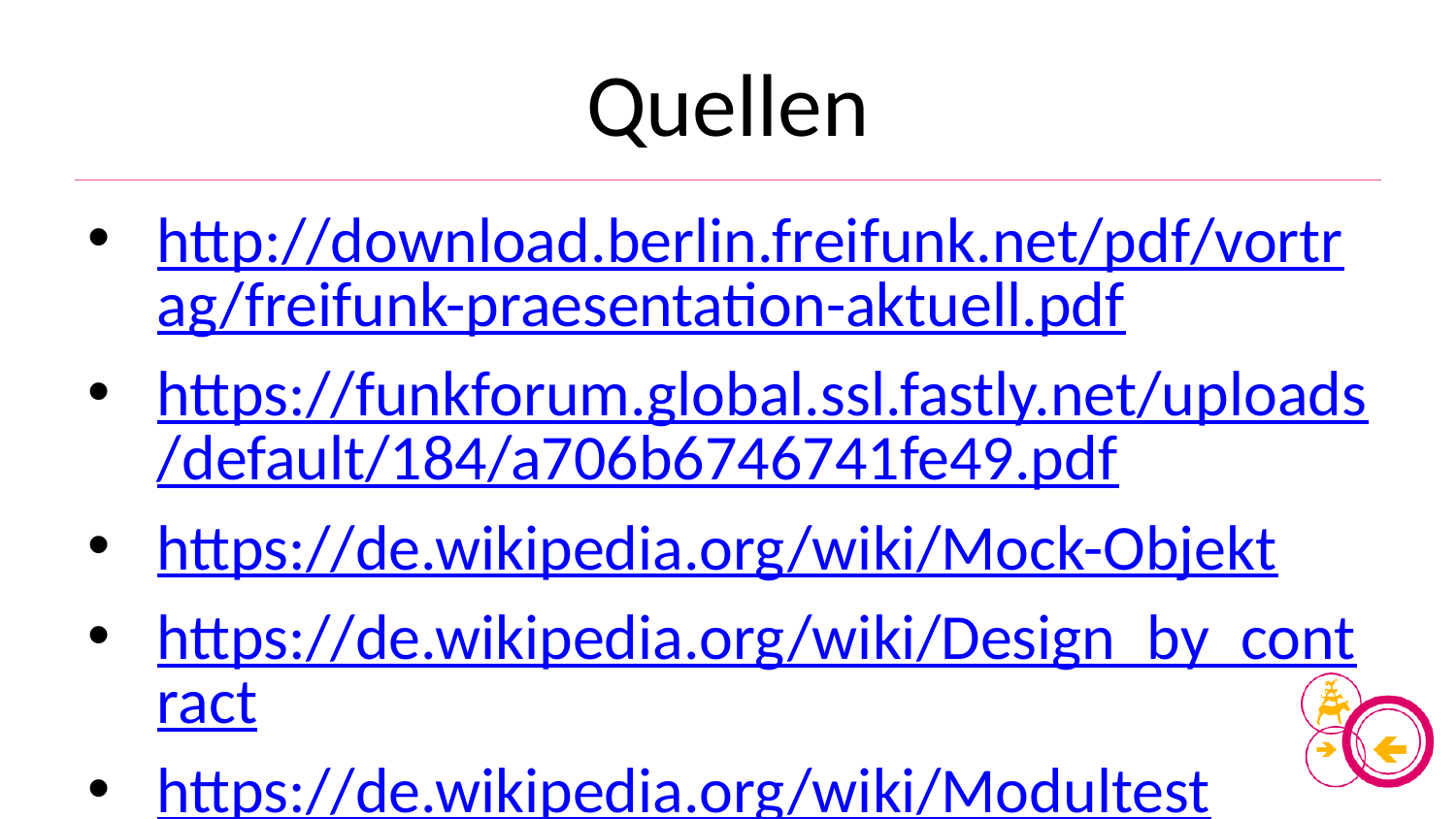

# Quellen
http://download.berlin.freifunk.net/pdf/vortrag/freifunk-praesentation-aktuell.pdf
https://funkforum.global.ssl.fastly.net/uploads/default/184/a706b6746741fe49.pdf
https://de.wikipedia.org/wiki/Mock-Objekt
https://de.wikipedia.org/wiki/Design_by_contract
https://de.wikipedia.org/wiki/Modultest
https://de.wikipedia.org/wiki/Testgetriebene_Entwicklung